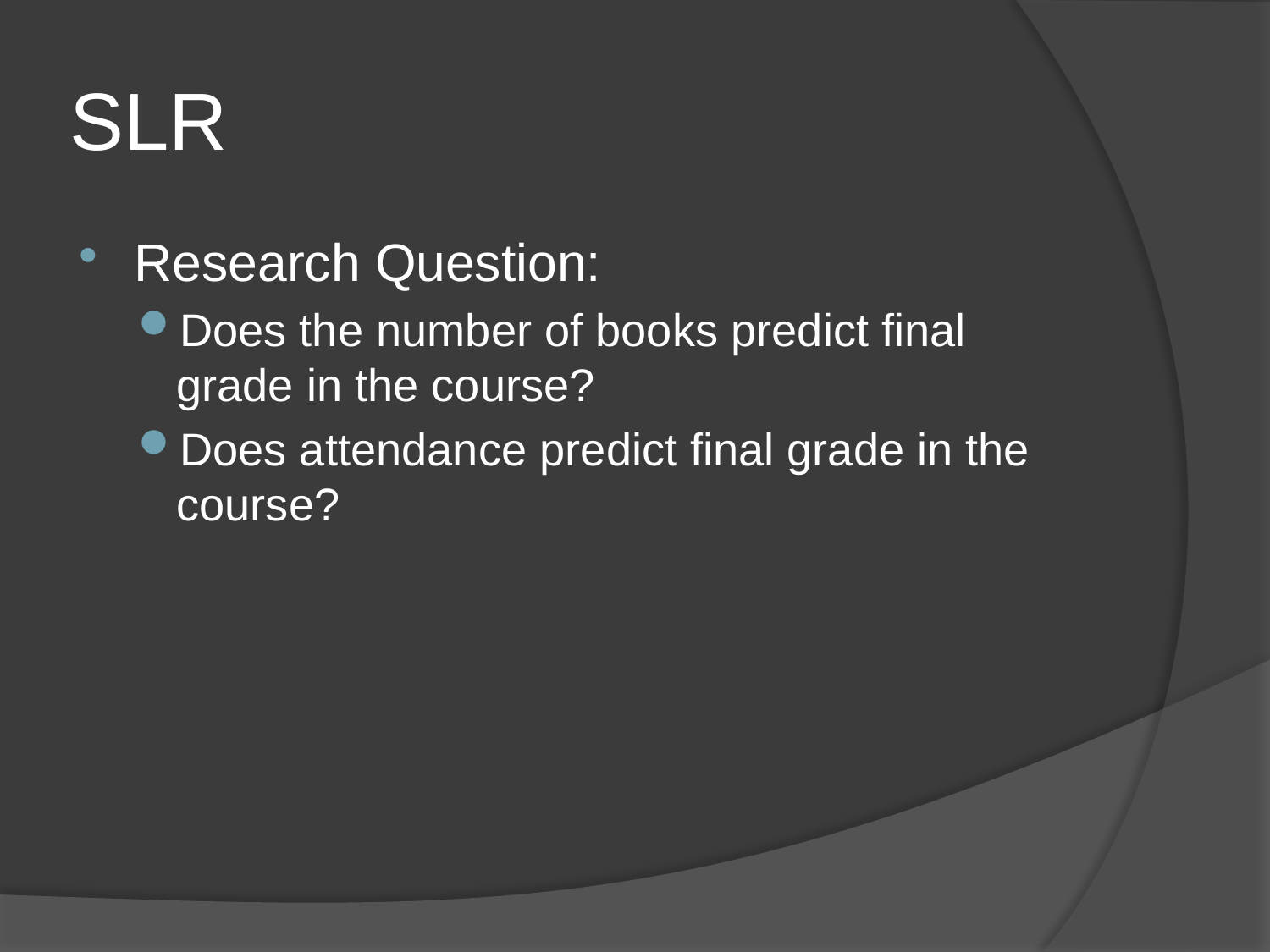

# SLR
Research Question:
Does the number of books predict final grade in the course?
Does attendance predict final grade in the course?